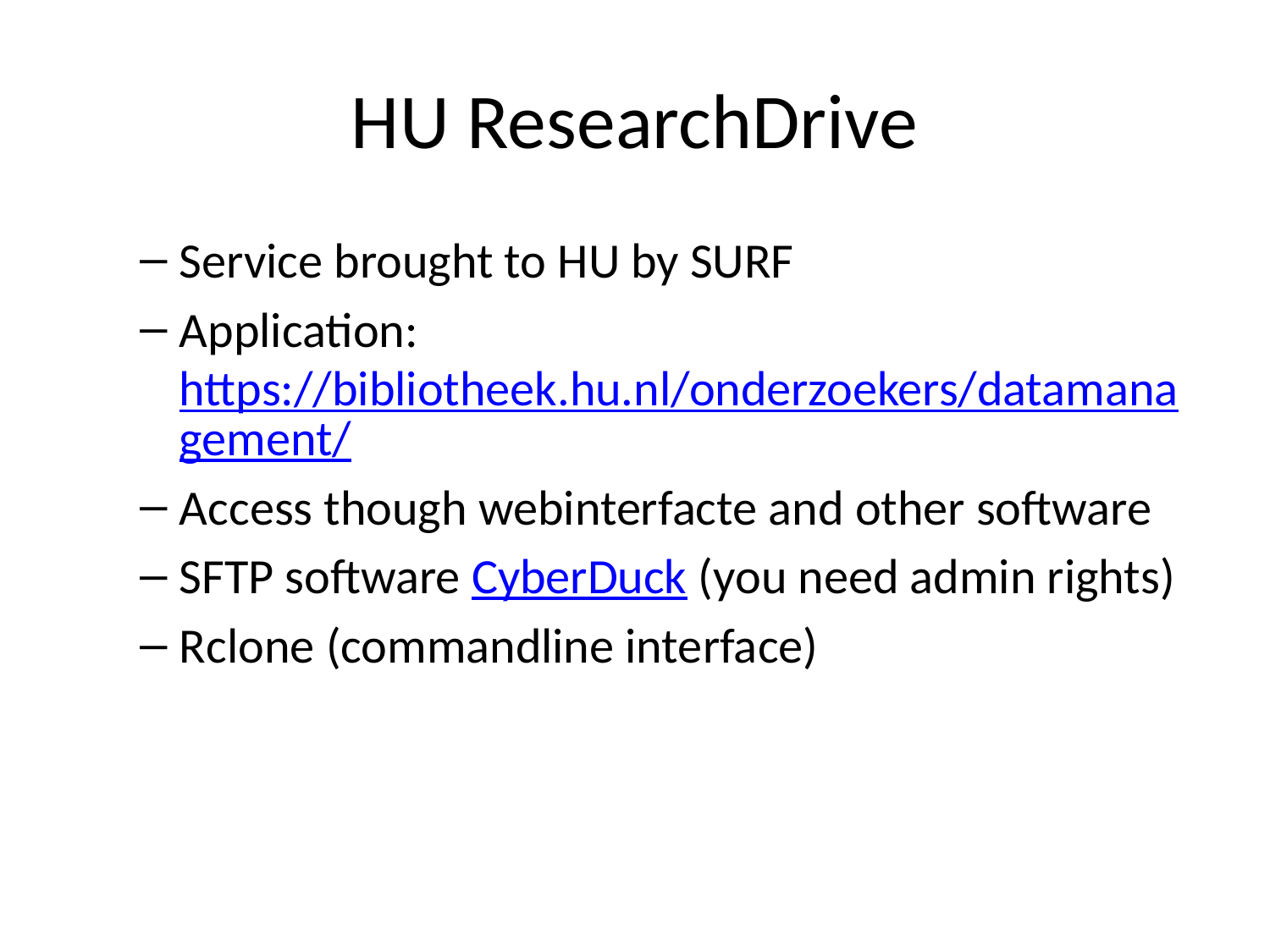

# HU ResearchDrive
Service brought to HU by SURF
Application: https://bibliotheek.hu.nl/onderzoekers/datamanagement/
Access though webinterfacte and other software
SFTP software CyberDuck (you need admin rights)
Rclone (commandline interface)